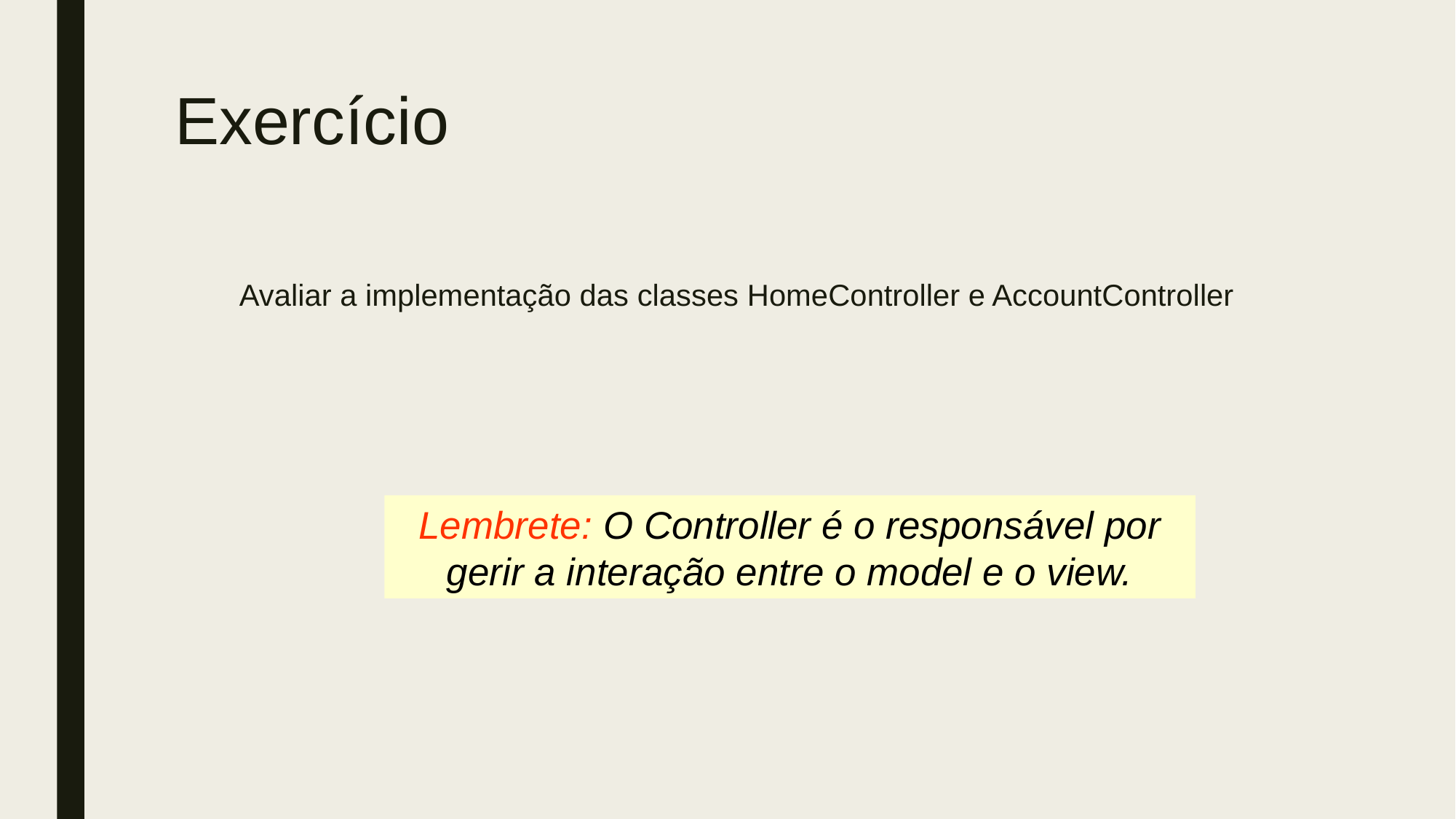

# Exercício
Avaliar a implementação das classes HomeController e AccountController
Lembrete: O Controller é o responsável por gerir a interação entre o model e o view.